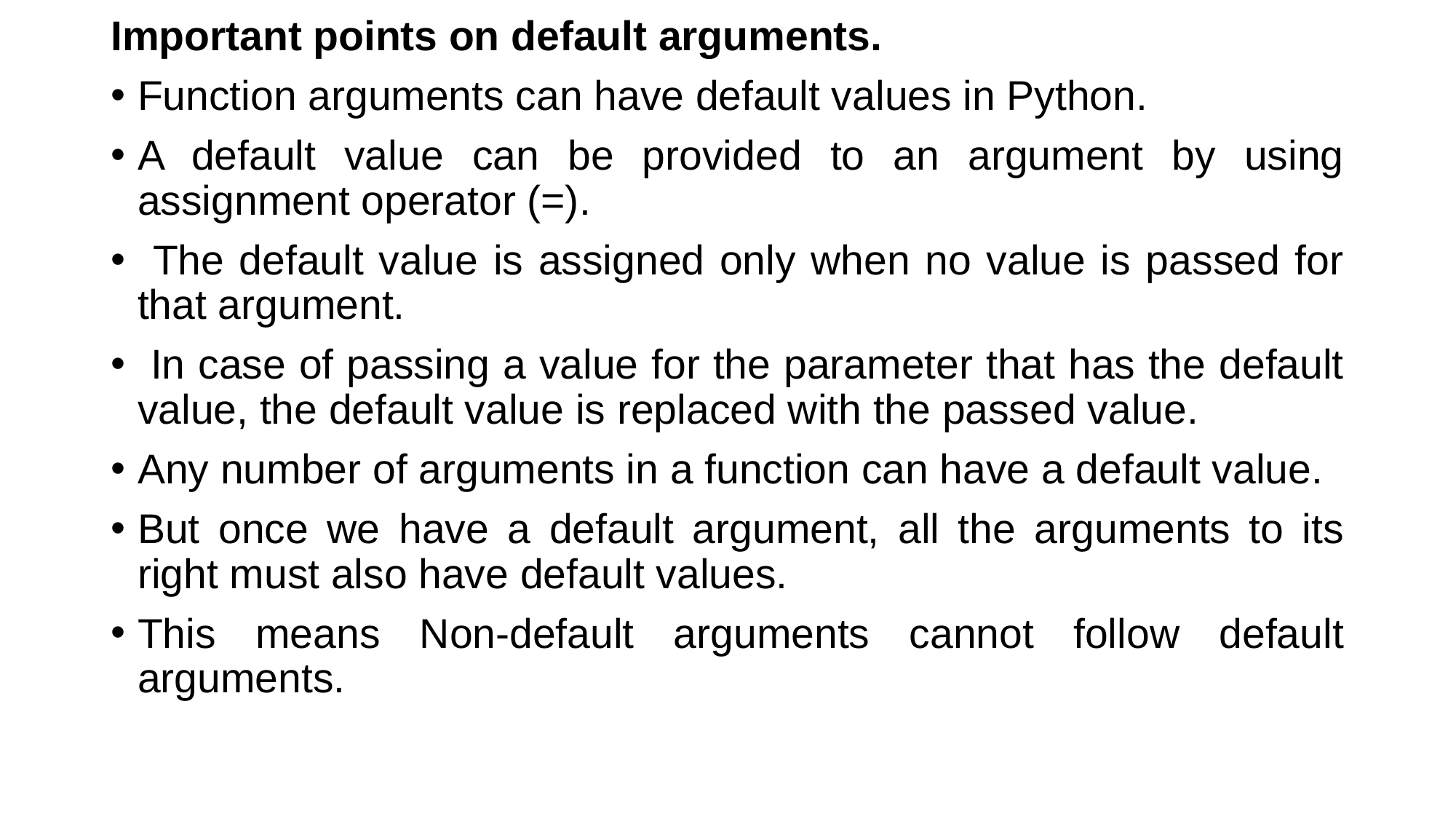

Important points on default arguments.
Function arguments can have default values in Python.
A default value can be provided to an argument by using assignment operator (=).
 The default value is assigned only when no value is passed for that argument.
 In case of passing a value for the parameter that has the default value, the default value is replaced with the passed value.
Any number of arguments in a function can have a default value.
But once we have a default argument, all the arguments to its right must also have default values.
This means Non-default arguments cannot follow default arguments.